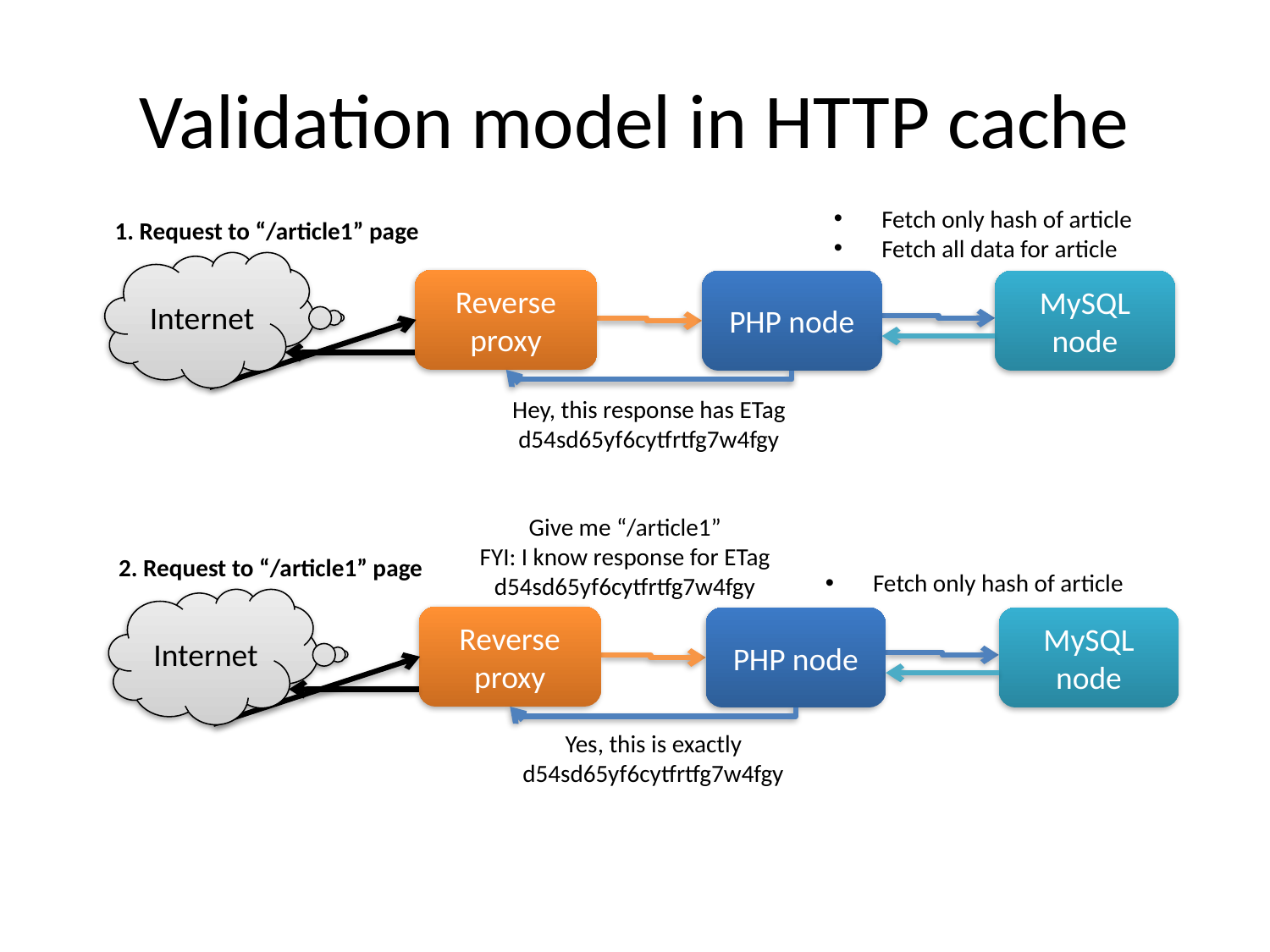

# Validation model in HTTP cache
Fetch only hash of article
Fetch all data for article
1. Request to “/article1” page
Internet
Reverse proxy
PHP node
MySQL node
Hey, this response has ETag d54sd65yf6cytfrtfg7w4fgy
Give me “/article1”
FYI: I know response for ETag d54sd65yf6cytfrtfg7w4fgy
2. Request to “/article1” page
Fetch only hash of article
Internet
Reverse proxy
PHP node
MySQL node
Yes, this is exactly d54sd65yf6cytfrtfg7w4fgy